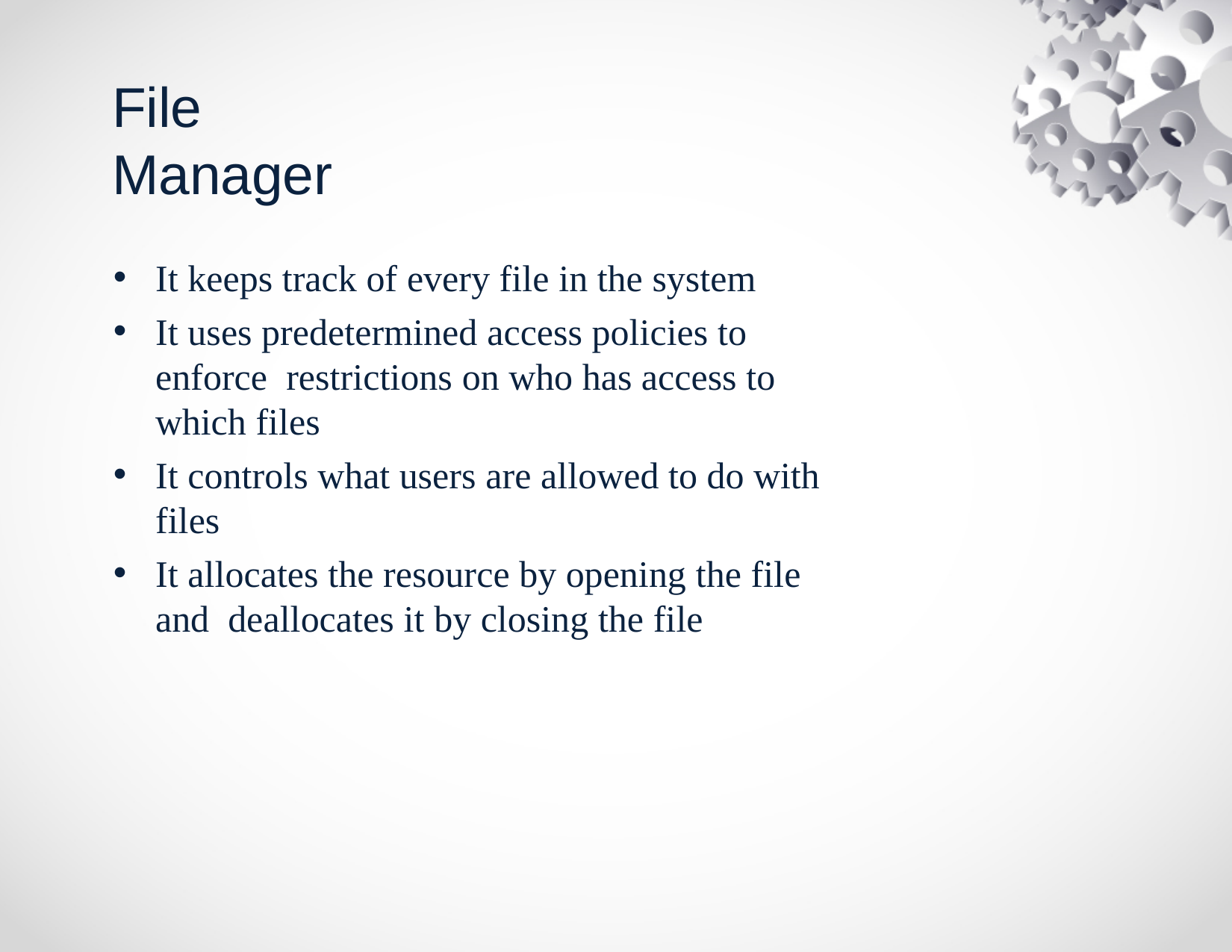

# File Manager
It keeps track of every file in the system
It uses predetermined access policies to enforce  restrictions on who has access to which files
It controls what users are allowed to do with files
It allocates the resource by opening the file and  deallocates it by closing the file